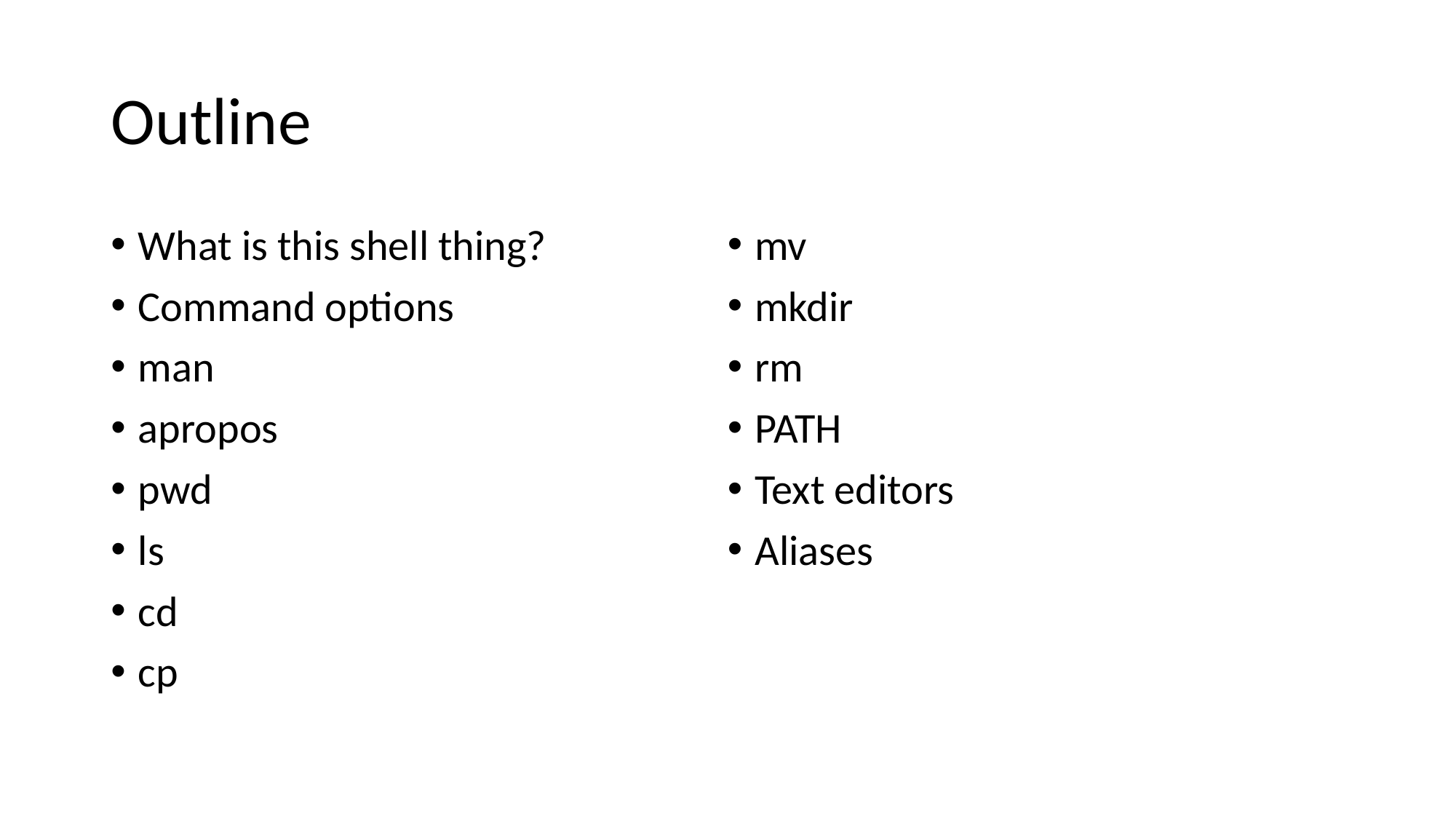

# Outline
What is this shell thing?
Command options
man
apropos
pwd
ls
cd
cp
mv
mkdir
rm
PATH
Text editors
Aliases